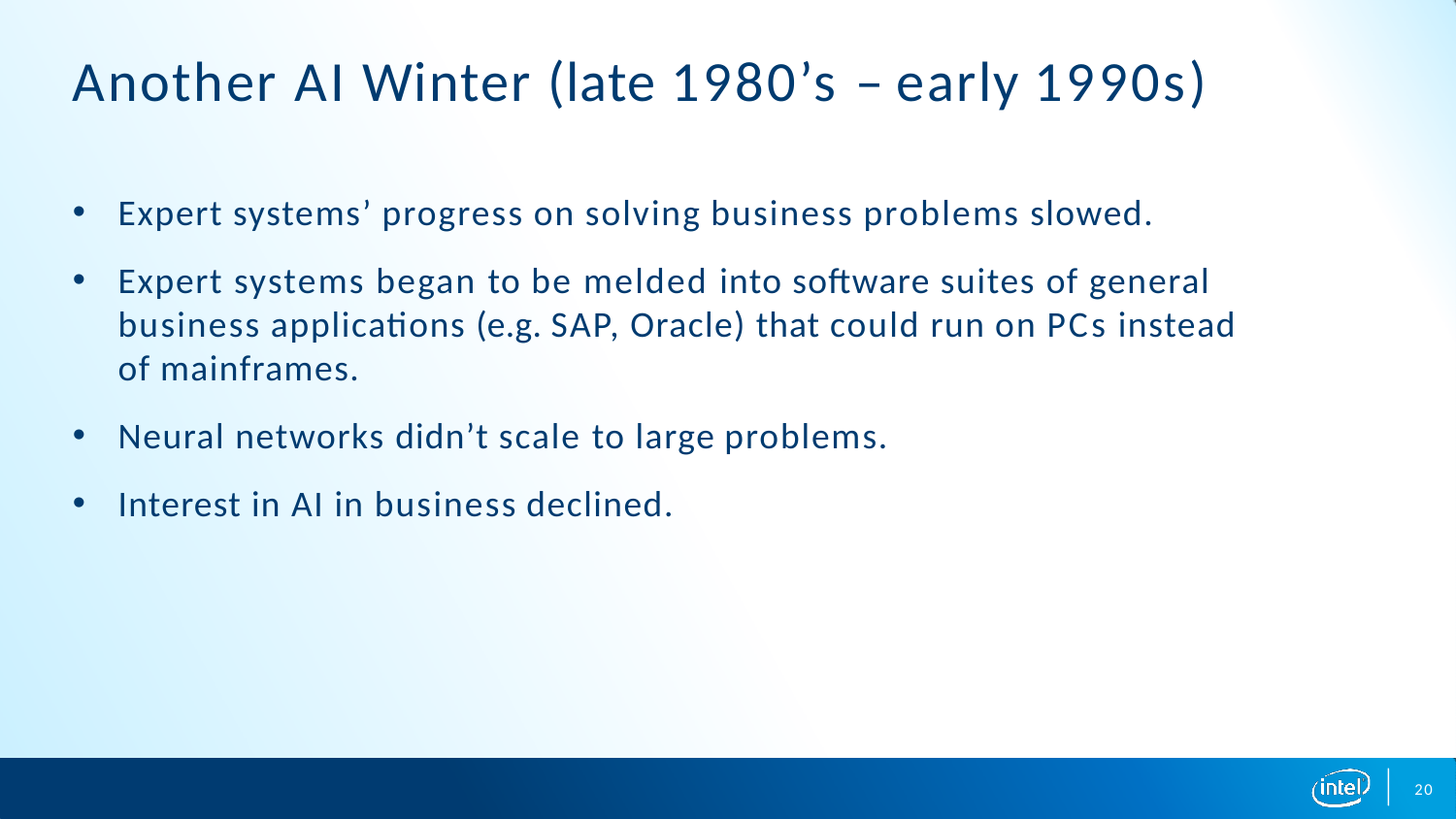

# Another AI Winter (late 1980’s – early 1990s)
Expert systems’ progress on solving business problems slowed.
Expert systems began to be melded into software suites of general  business applications (e.g. SAP, Oracle) that could run on PCs instead  of mainframes.
Neural networks didn’t scale to large problems.
Interest in AI in business declined.

20